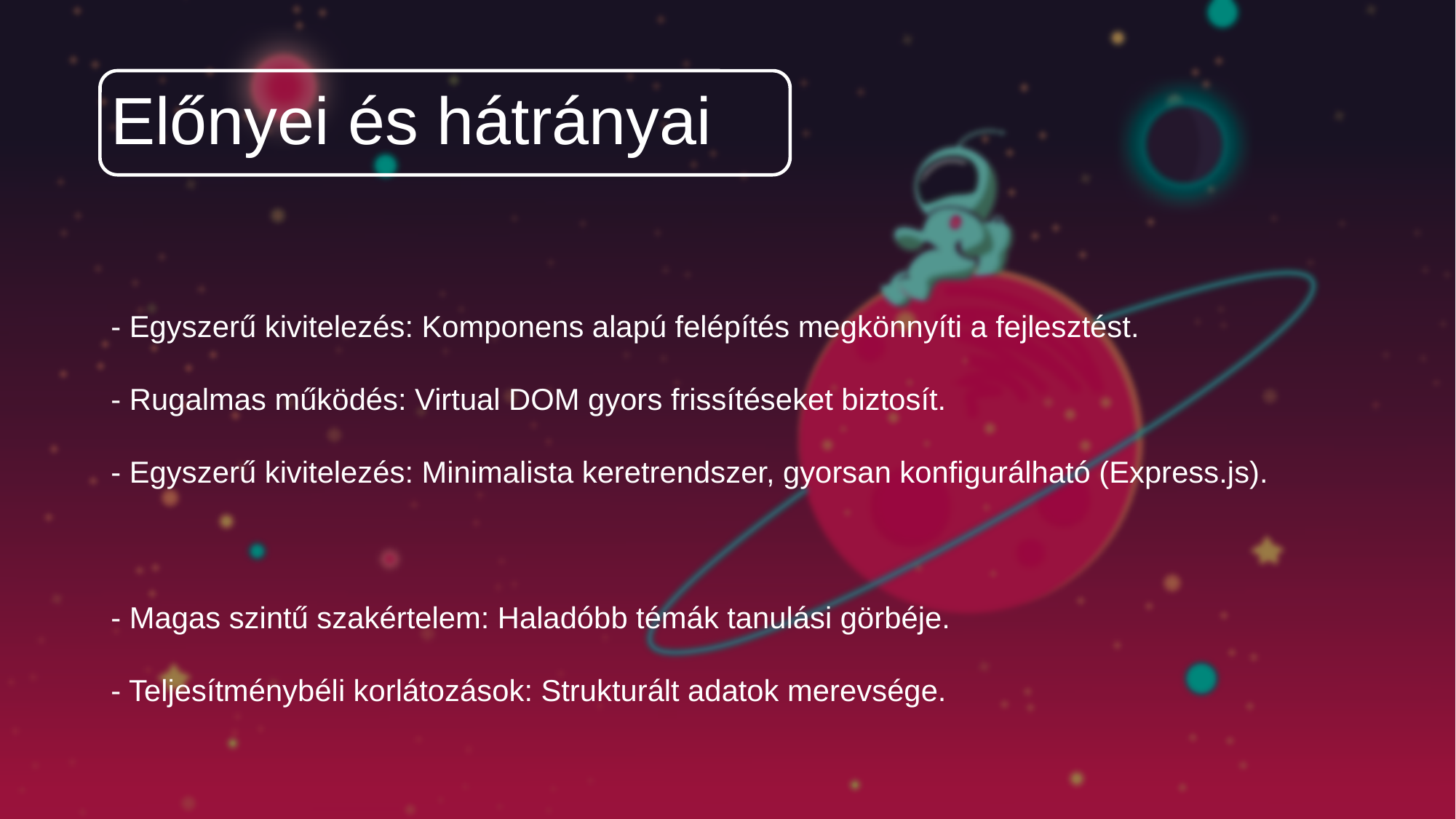

# Előnyei és hátrányai

- Egyszerű kivitelezés: Komponens alapú felépítés megkönnyíti a fejlesztést.

- Rugalmas működés: Virtual DOM gyors frissítéseket biztosít.

- Egyszerű kivitelezés: Minimalista keretrendszer, gyorsan konfigurálható (Express.js).

- Magas szintű szakértelem: Haladóbb témák tanulási görbéje.

- Teljesítménybéli korlátozások: Strukturált adatok merevsége.